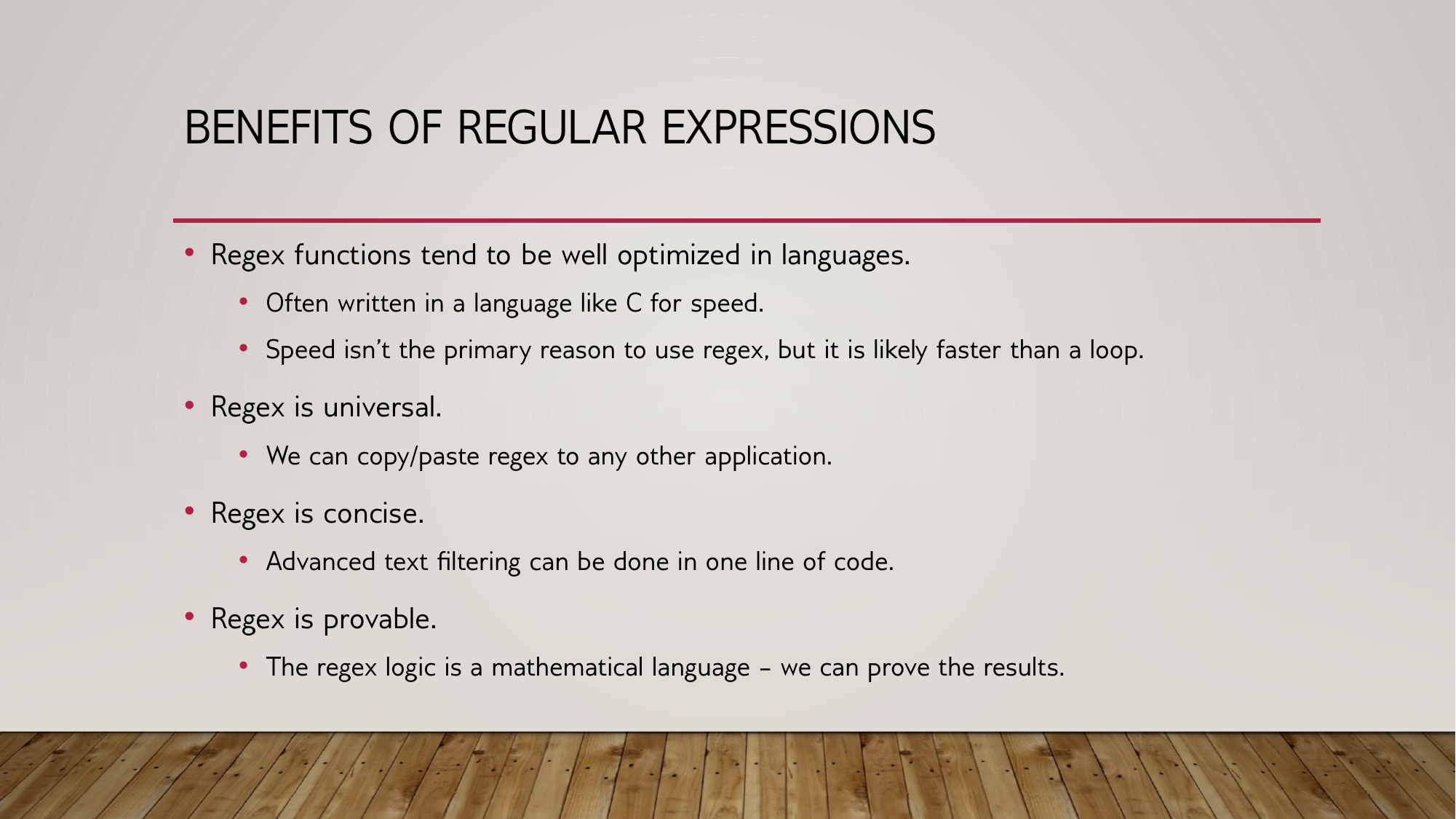

# Benefits of Regular Expressions
Regex functions tend to be well optimized in languages.
Often written in a language like C for speed.
Speed isn’t the primary reason to use regex, but it is likely faster than a loop.
Regex is universal.
We can copy/paste regex to any other application.
Regex is concise.
Advanced text filtering can be done in one line of code.
Regex is provable.
The regex logic is a mathematical language – we can prove the results.